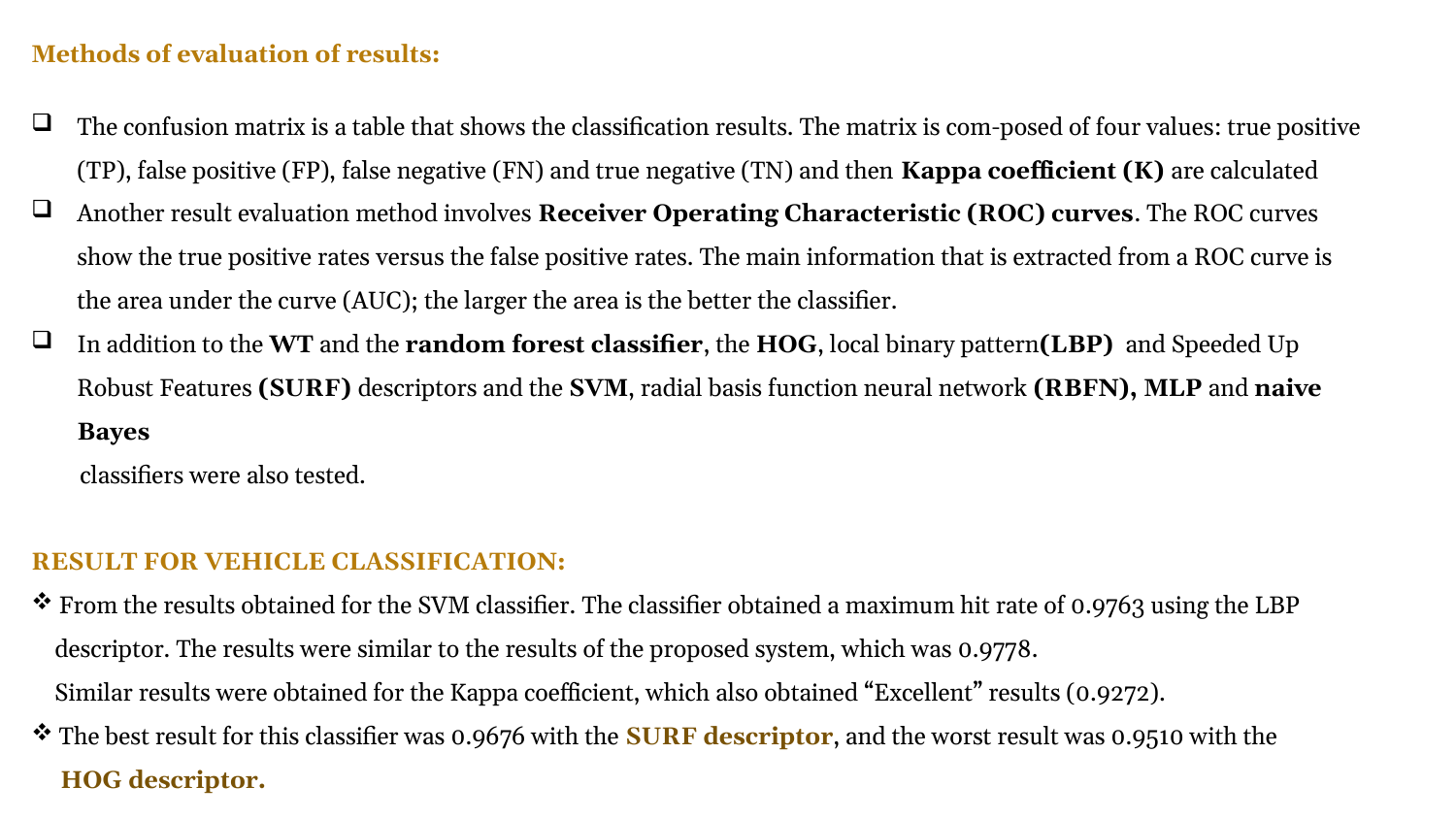

Methods of evaluation of results:

The confusion matrix is a table that shows the classification results. The matrix is com-posed of four values: true positive (TP), false positive (FP), false negative (FN) and true negative (TN) and then Kappa coefficient (K) are calculated
Another result evaluation method involves Receiver Operating Characteristic (ROC) curves. The ROC curves show the true positive rates versus the false positive rates. The main information that is extracted from a ROC curve is the area under the curve (AUC); the larger the area is the better the classifier.
In addition to the WT and the random forest classifier, the HOG, local binary pattern(LBP)  and Speeded Up Robust Features (SURF) descriptors and the SVM, radial basis function neural network (RBFN), MLP and naive Bayes
        classifiers were also tested.

RESULT FOR VEHICLE CLASSIFICATION:
From the results obtained for the SVM classifier. The classifier obtained a maximum hit rate of 0.9763 using the LBP
    descriptor. The results were similar to the results of the proposed system, which was 0.9778.
    Similar results were obtained for the Kappa coefficient, which also obtained “Excellent” results (0.9272).
The best result for this classifier was 0.9676 with the SURF descriptor, and the worst result was 0.9510 with the
     HOG descriptor.